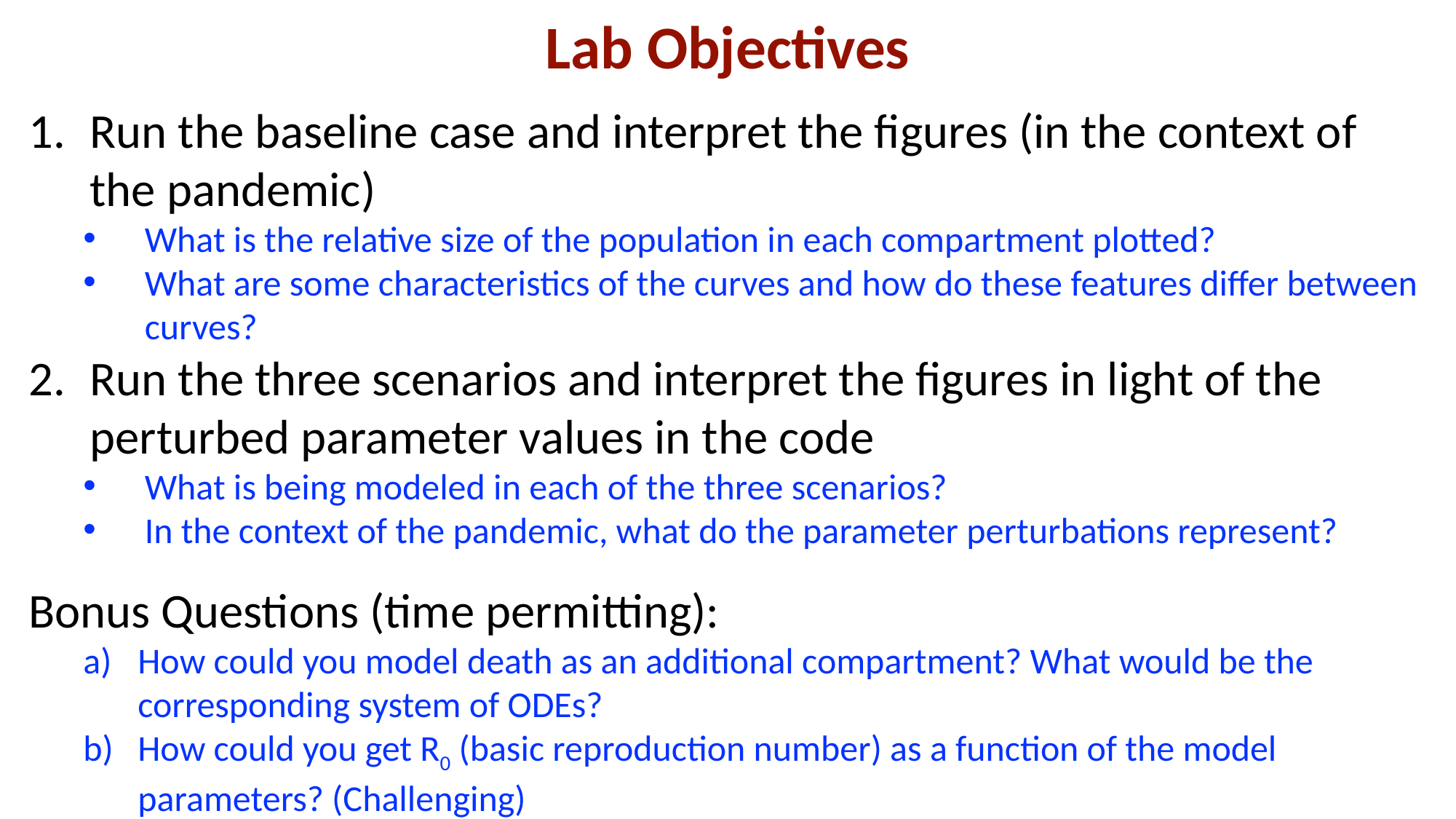

Lab Objectives
Run the baseline case and interpret the figures (in the context of the pandemic)
What is the relative size of the population in each compartment plotted?
What are some characteristics of the curves and how do these features differ between curves?
Run the three scenarios and interpret the figures in light of the perturbed parameter values in the code
What is being modeled in each of the three scenarios?
In the context of the pandemic, what do the parameter perturbations represent?

Bonus Questions (time permitting):
How could you model death as an additional compartment? What would be the corresponding system of ODEs?
How could you get R0 (basic reproduction number) as a function of the model parameters? (Challenging)